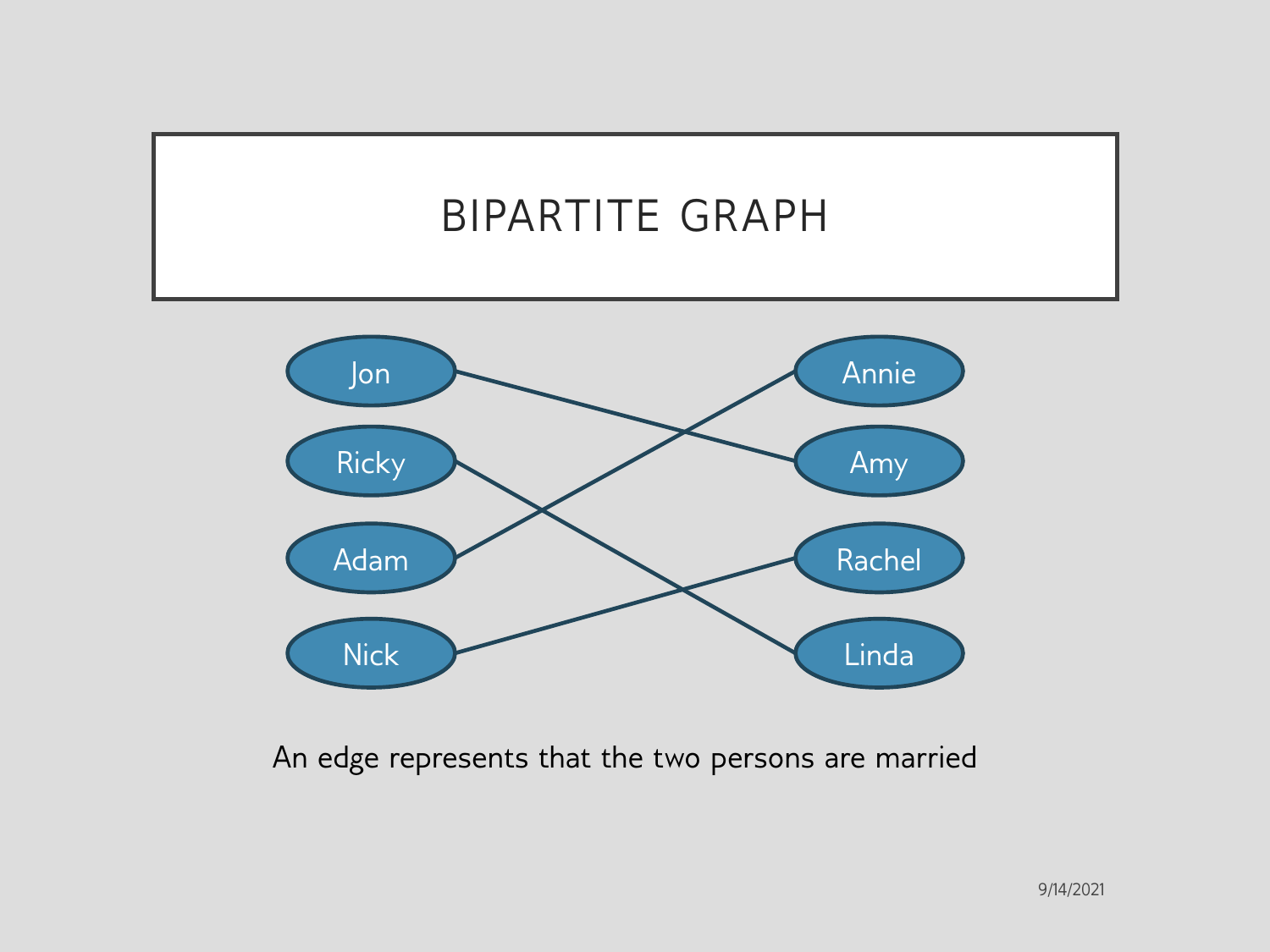

# Bipartite graph
Jon
Annie
Ricky
Amy
Adam
Rachel
Nick
Linda
An edge represents that the two persons are married
9/14/2021